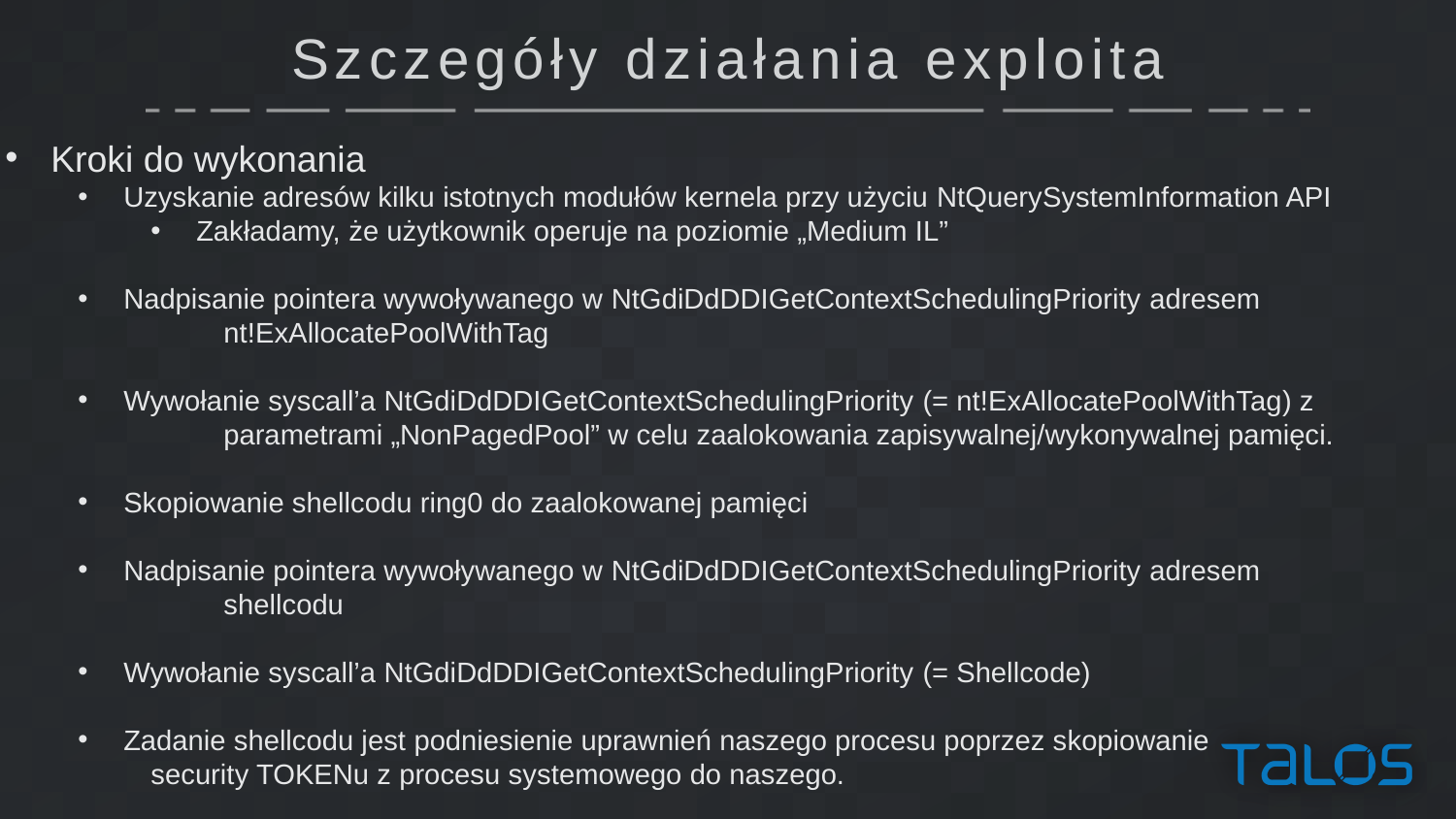

# Szczegóły działania exploita
Kroki do wykonania
Uzyskanie adresów kilku istotnych modułów kernela przy użyciu NtQuerySystemInformation API
Zakładamy, że użytkownik operuje na poziomie „Medium IL”

Nadpisanie pointera wywoływanego w NtGdiDdDDIGetContextSchedulingPriority adresem
	nt!ExAllocatePoolWithTag

Wywołanie syscall’a NtGdiDdDDIGetContextSchedulingPriority (= nt!ExAllocatePoolWithTag) z
	parametrami „NonPagedPool” w celu zaalokowania zapisywalnej/wykonywalnej pamięci.

Skopiowanie shellcodu ring0 do zaalokowanej pamięci

Nadpisanie pointera wywoływanego w NtGdiDdDDIGetContextSchedulingPriority adresem
	shellcodu

Wywołanie syscall’a NtGdiDdDDIGetContextSchedulingPriority (= Shellcode)

Zadanie shellcodu jest podniesienie uprawnień naszego procesu poprzez skopiowanie
security TOKENu z procesu systemowego do naszego.